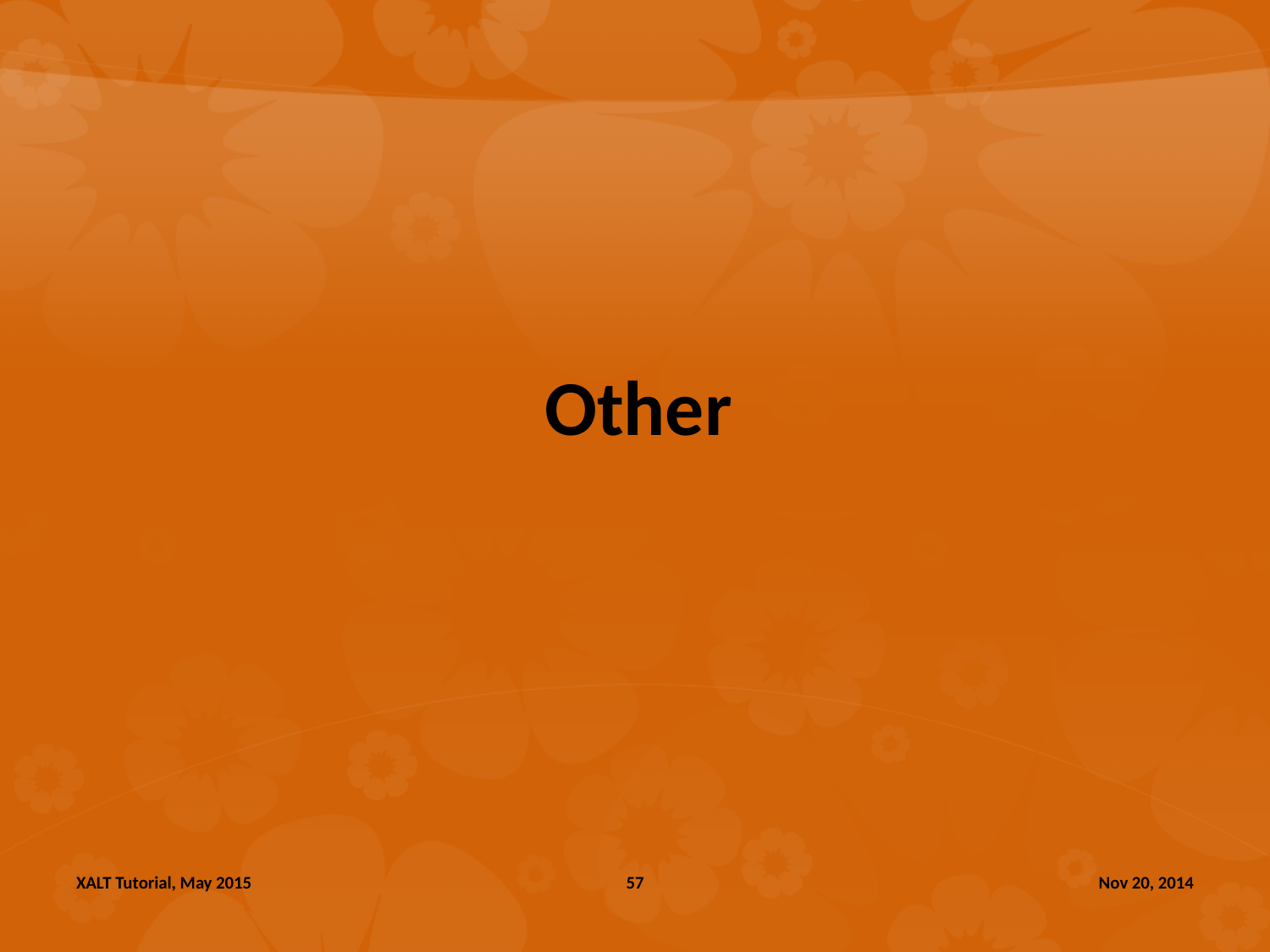

# Other

XALT Tutorial, May 2015
57
Nov 20, 2014